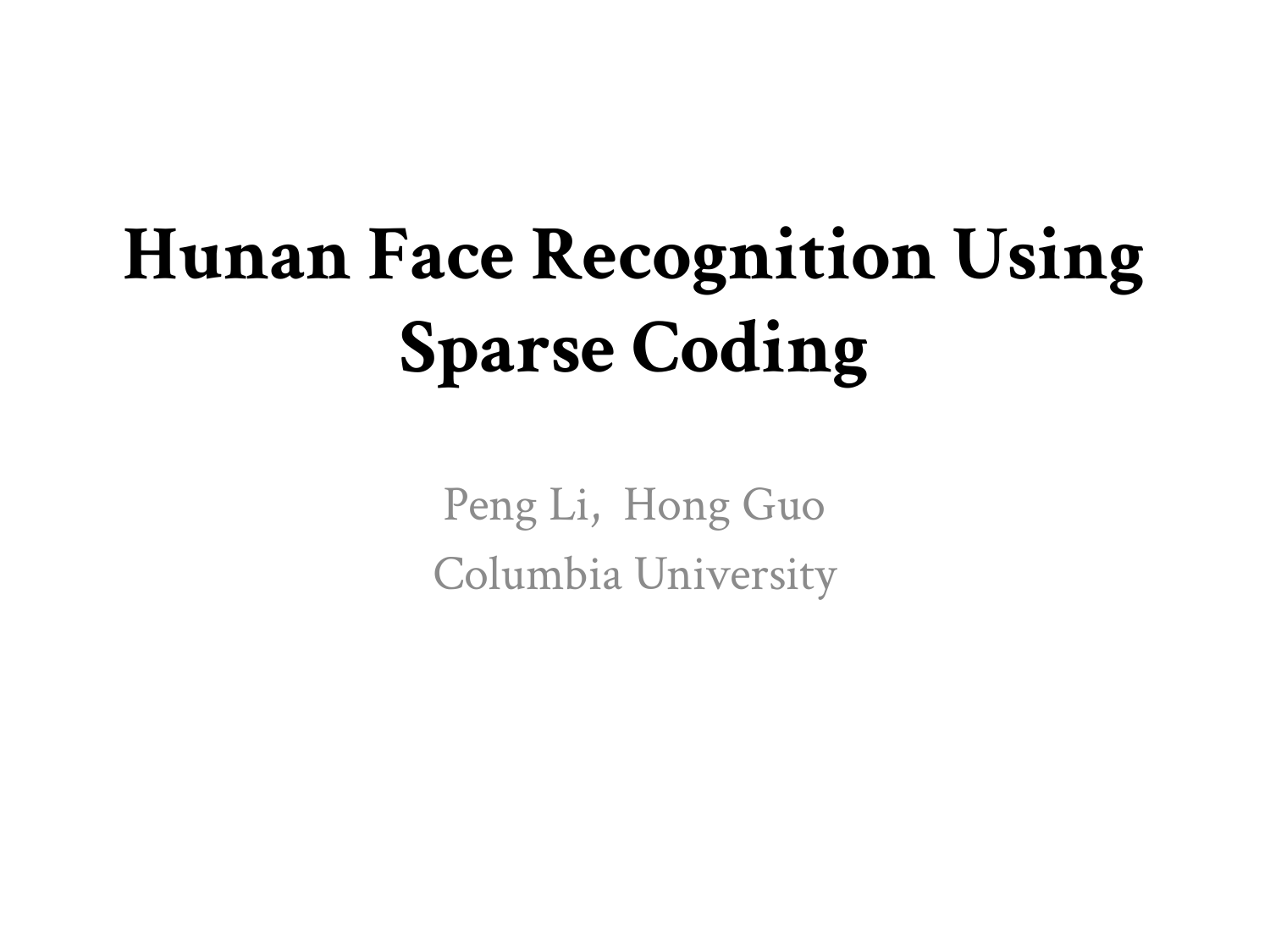

# Hunan Face Recognition Using Sparse Coding
Peng Li,  Hong Guo
Columbia University